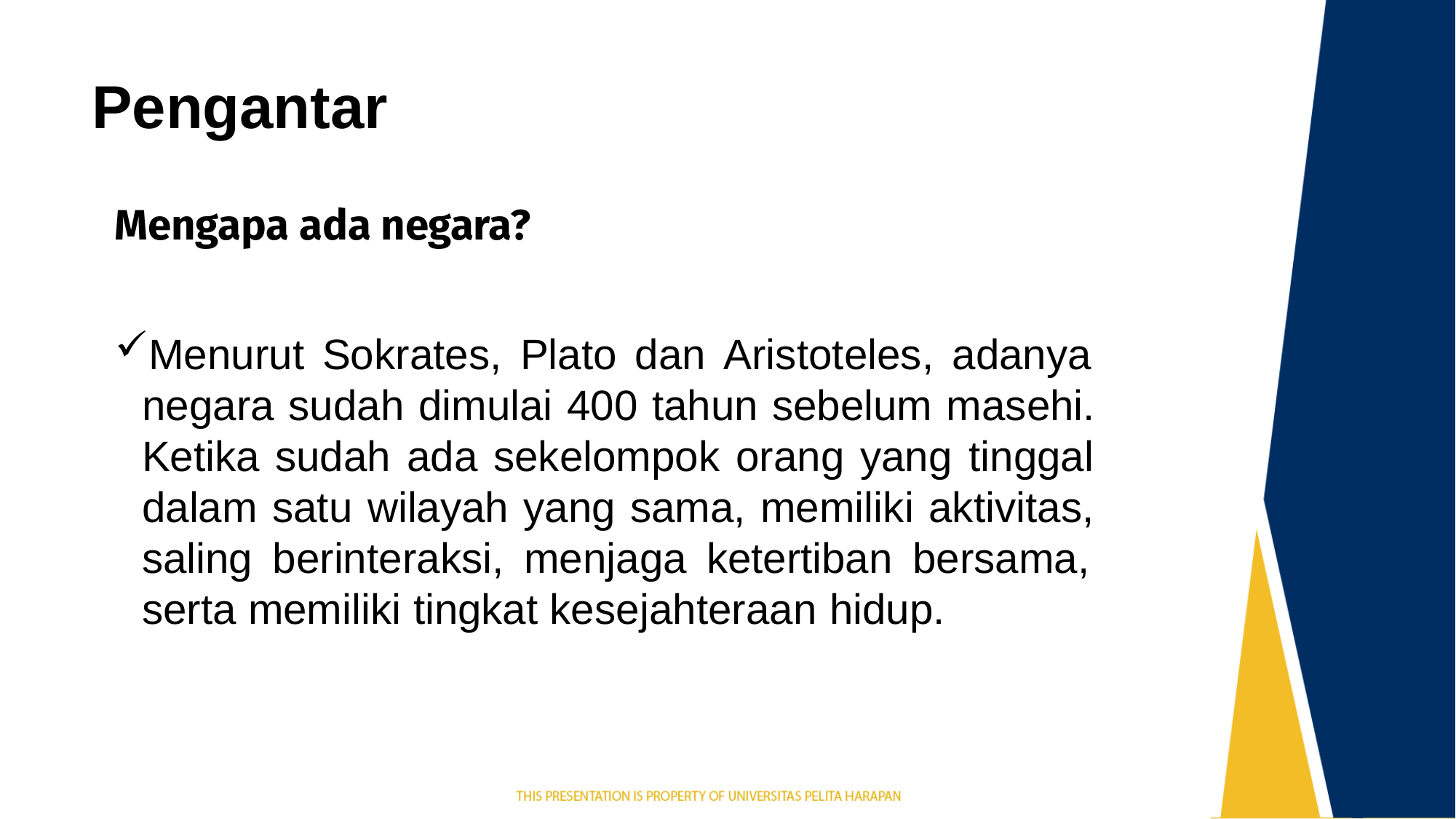

# Pengantar
Mengapa ada negara?

Menurut Sokrates, Plato dan Aristoteles, adanya  negara sudah dimulai 400 tahun sebelum masehi.  Ketika sudah ada sekelompok orang yang tinggal  dalam satu wilayah yang sama, memiliki aktivitas,  saling berinteraksi, menjaga ketertiban bersama,  serta memiliki tingkat kesejahteraan hidup.